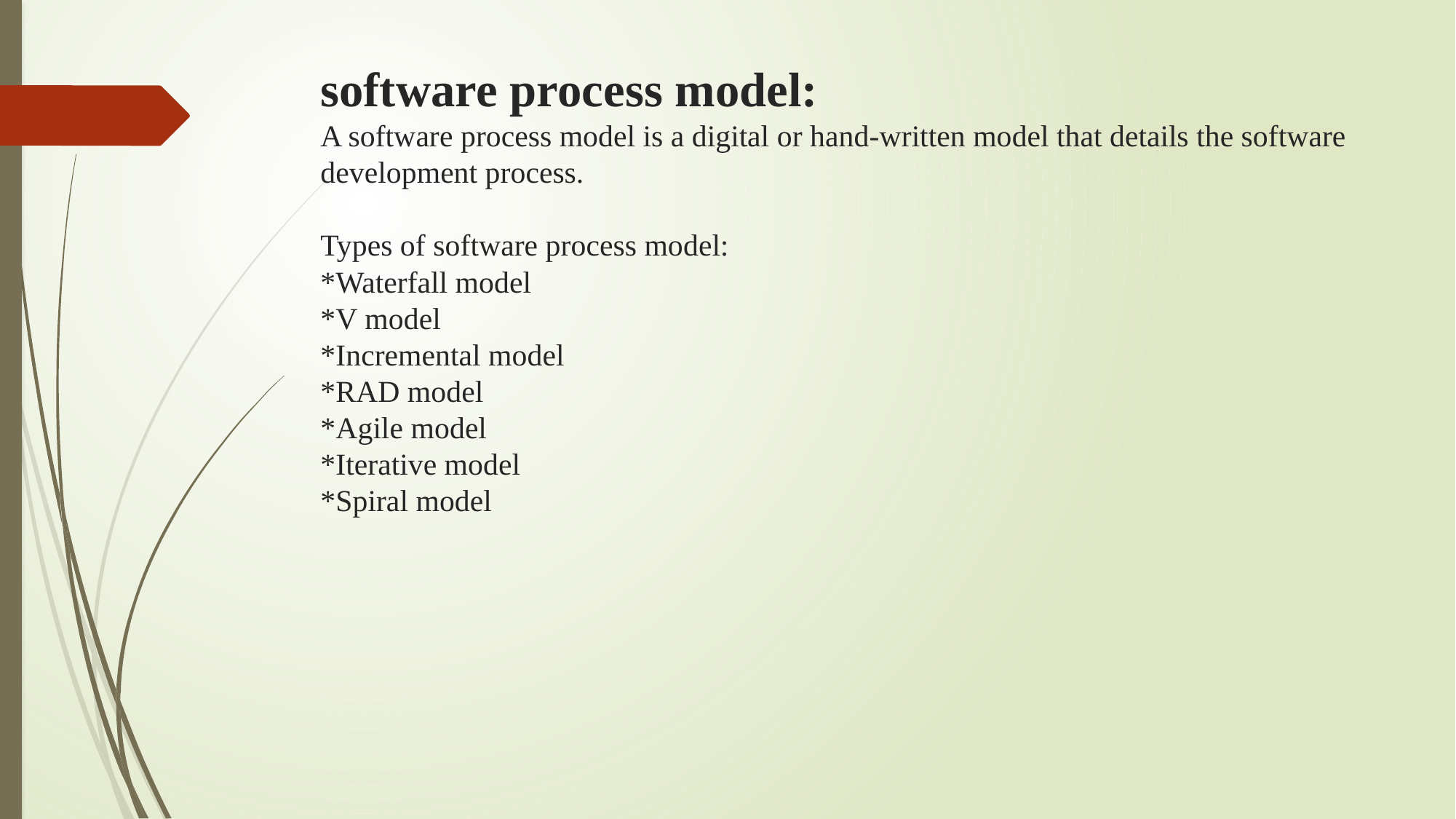

# software process model: A software process model is a digital or hand-written model that details the software development process.  Types of software process model: *Waterfall model *V model *Incremental model *RAD model *Agile model *Iterative model *Spiral model